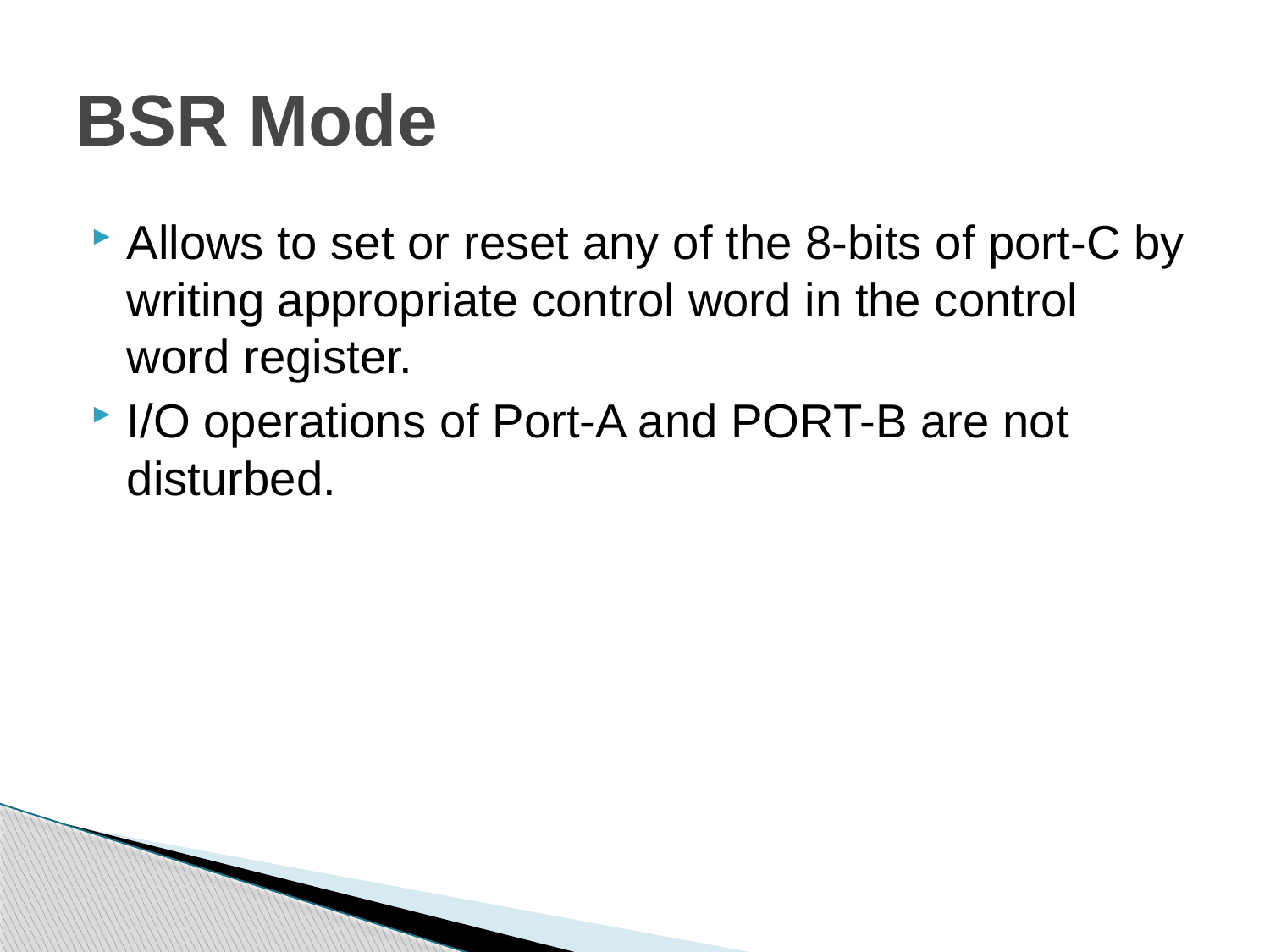

# BSR Mode
Allows to set or reset any of the 8-bits of port-C by writing appropriate control word in the control word register.
I/O operations of Port-A and PORT-B are not disturbed.